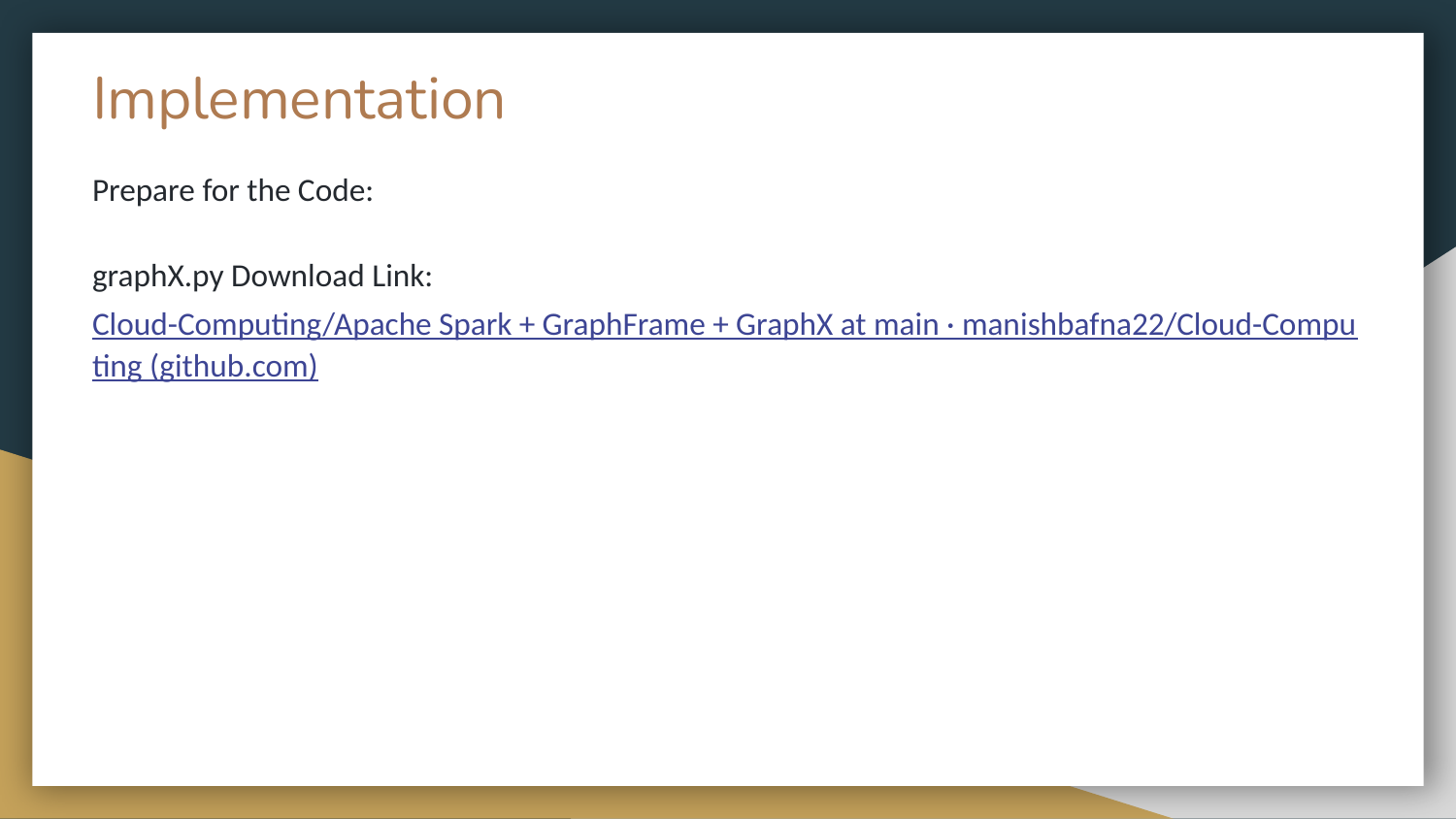

# Implementation
Prepare for the Code:
graphX.py Download Link:Cloud-Computing/Apache Spark + GraphFrame + GraphX at main · manishbafna22/Cloud-Computing (github.com)